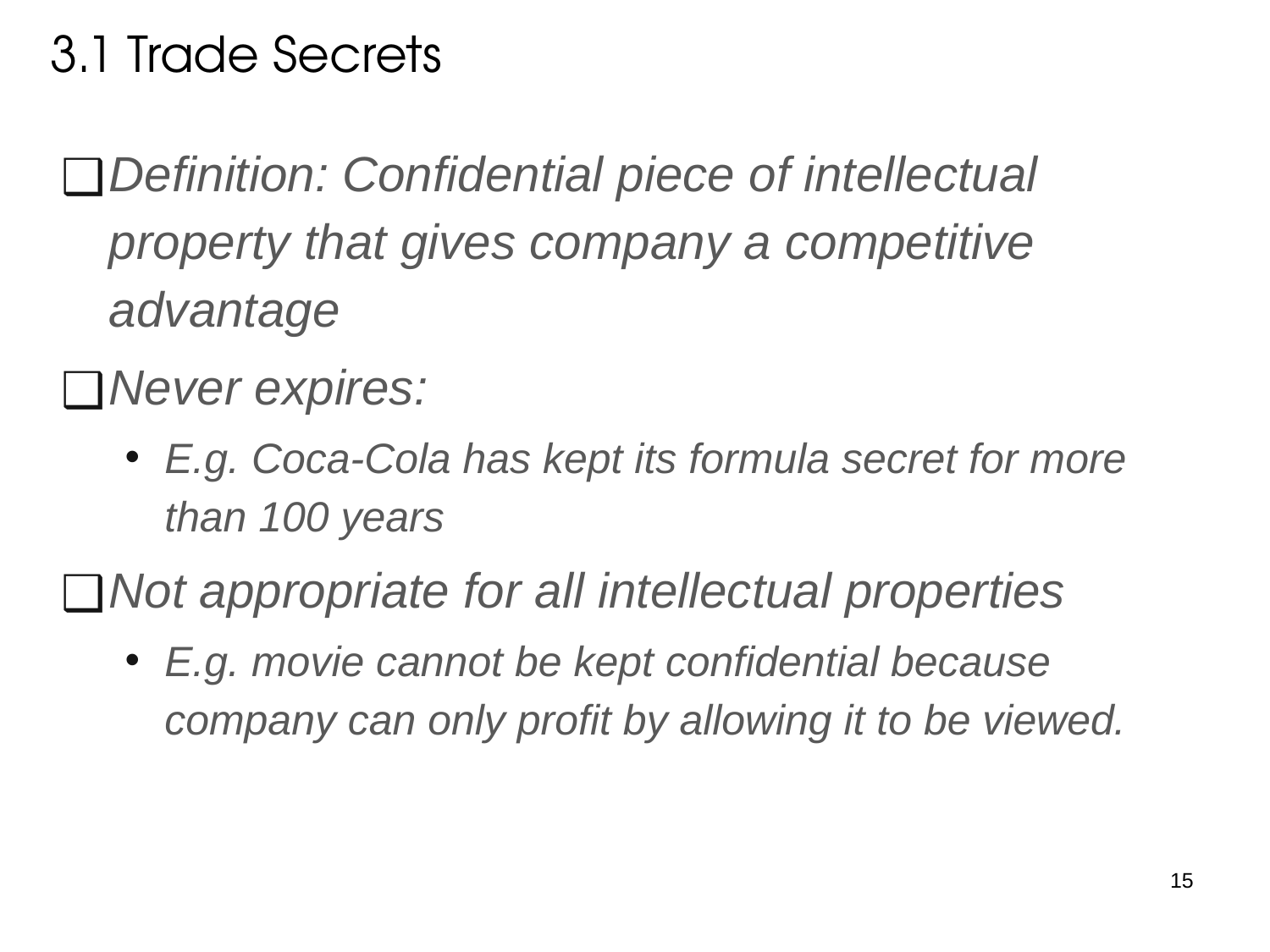

# 3.1 Trade Secrets
Definition: Confidential piece of intellectual property that gives company a competitive advantage
Never expires:
E.g. Coca-Cola has kept its formula secret for more than 100 years
Not appropriate for all intellectual properties
E.g. movie cannot be kept confidential because company can only profit by allowing it to be viewed.
15